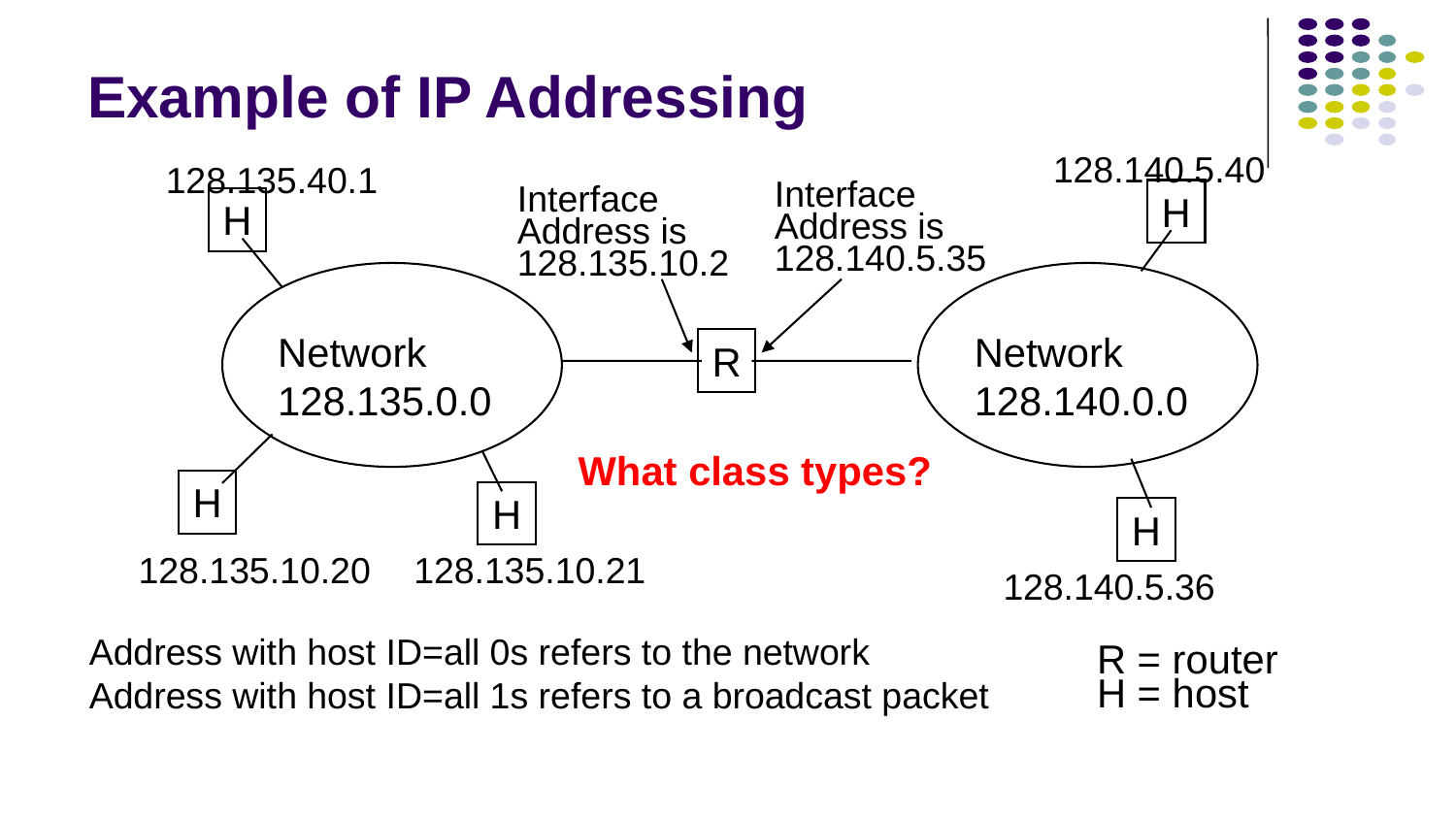

# Example of IP Addressing
128.140.5.40
128.135.40.1
Interface
Address is
128.140.5.35
Interface
Address is
128.135.10.2
H
H

Network
128.135.0.0
Network
128.140.0.0
R

What class types?

H
H
H
128.135.10.20
128.135.10.21
128.140.5.36
Address with host ID=all 0s refers to the network
Address with host ID=all 1s refers to a broadcast packet
R = router
H = host